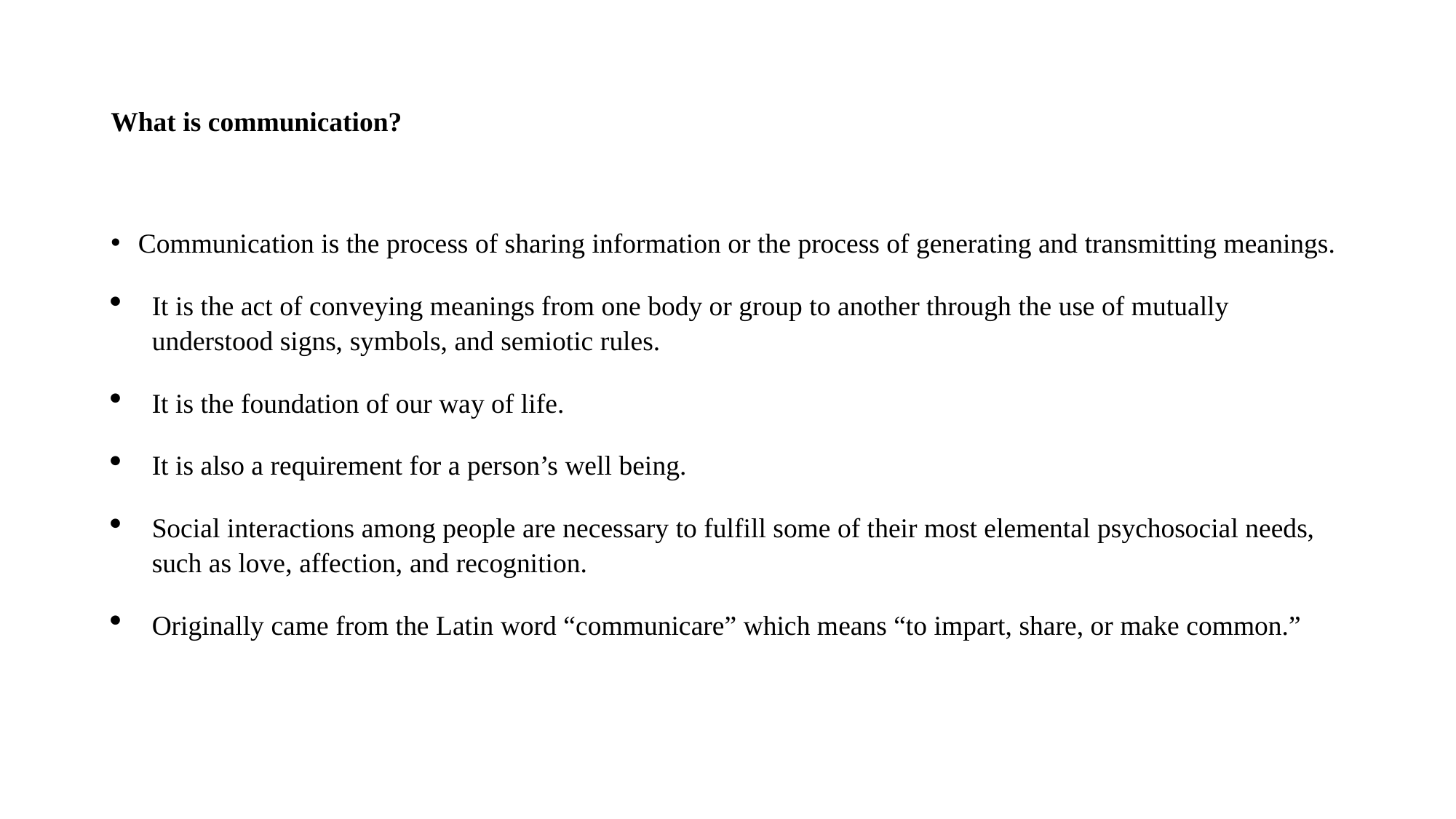

# What is communication?
Communication is the process of sharing information or the process of generating and transmitting meanings.
It is the act of conveying meanings from one body or group to another through the use of mutually understood signs, symbols, and semiotic rules.
It is the foundation of our way of life.
It is also a requirement for a person’s well being.
Social interactions among people are necessary to fulfill some of their most elemental psychosocial needs, such as love, affection, and recognition.
Originally came from the Latin word “communicare” which means “to impart, share, or make common.”